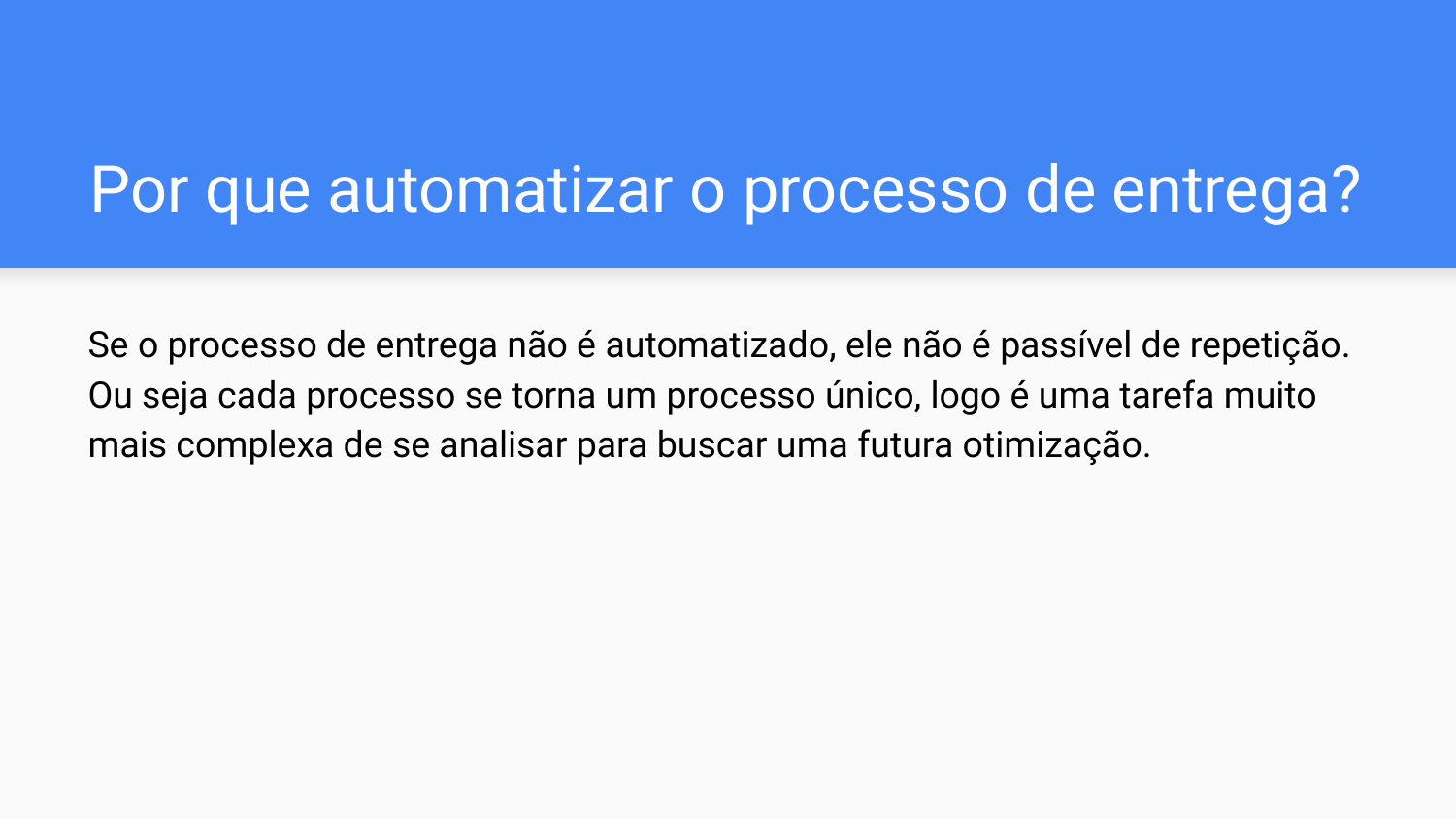

# Por que automatizar o processo de entrega?
Se o processo de entrega não é automatizado, ele não é passível de repetição. Ou seja cada processo se torna um processo único, logo é uma tarefa muito mais complexa de se analisar para buscar uma futura otimização.